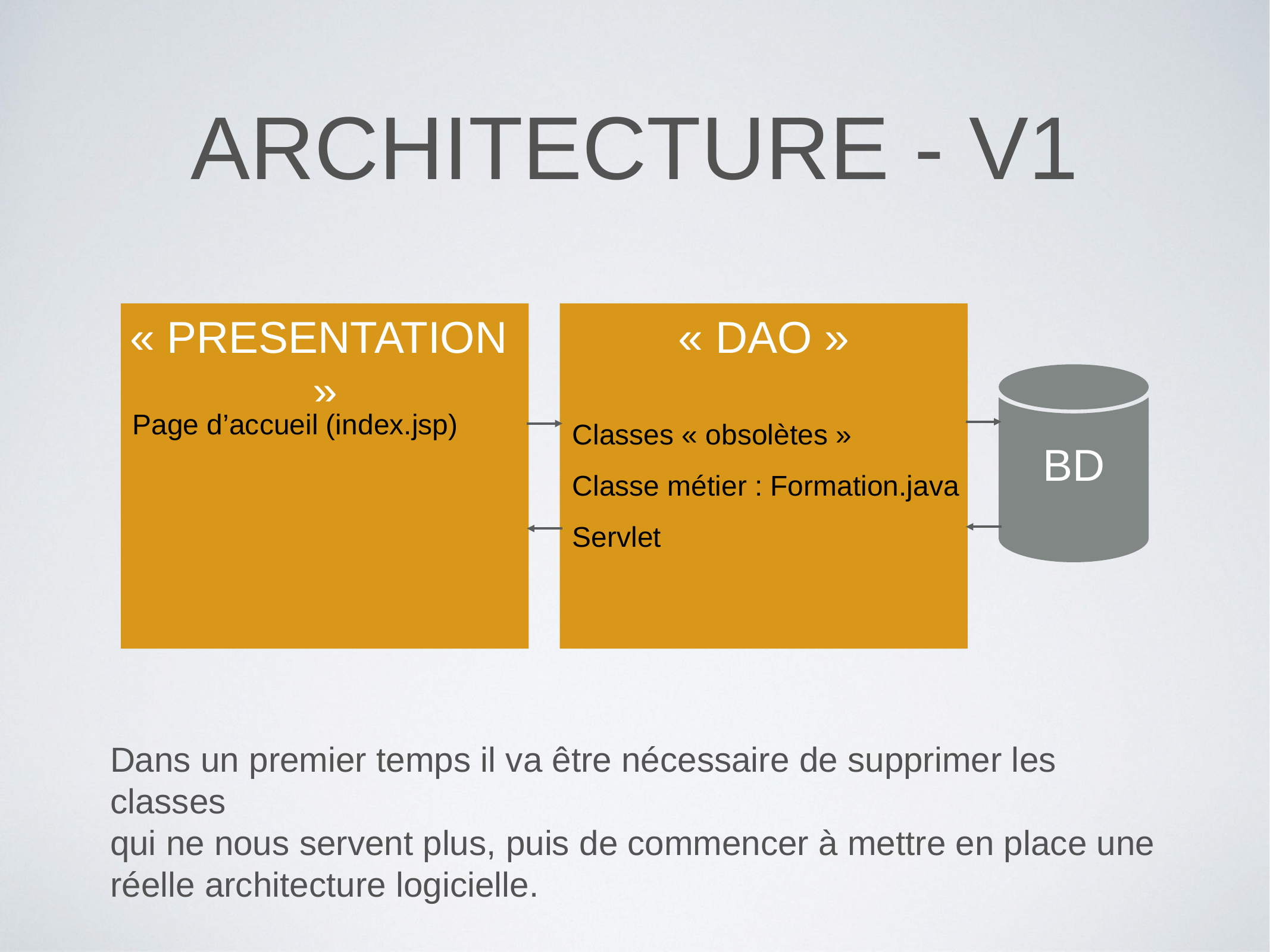

# ARCHITECTURE - V1
« PRESENTATION »
« DAO »
BD
Page d’accueil (index.jsp)
Classes « obsolètes »
Classe métier : Formation.java
Servlet

Dans un premier temps il va être nécessaire de supprimer les classes
qui ne nous servent plus, puis de commencer à mettre en place une réelle architecture logicielle.